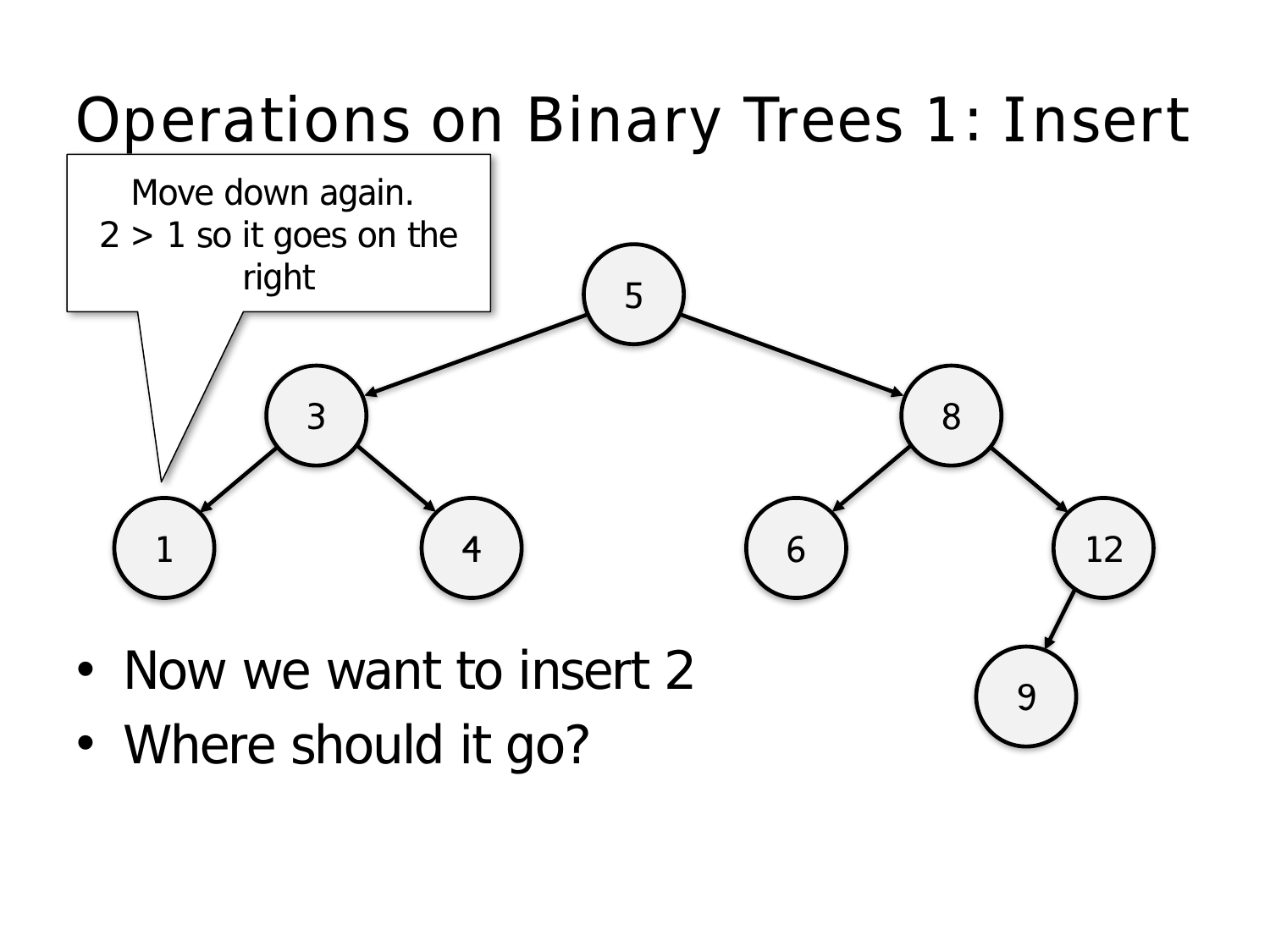

# Operations on Binary Trees 1: Insert
Move down again.
2 > 1 so it goes on the right
5
3
8
1
4
6
12

Now we want to insert 2
Where should it go?

9